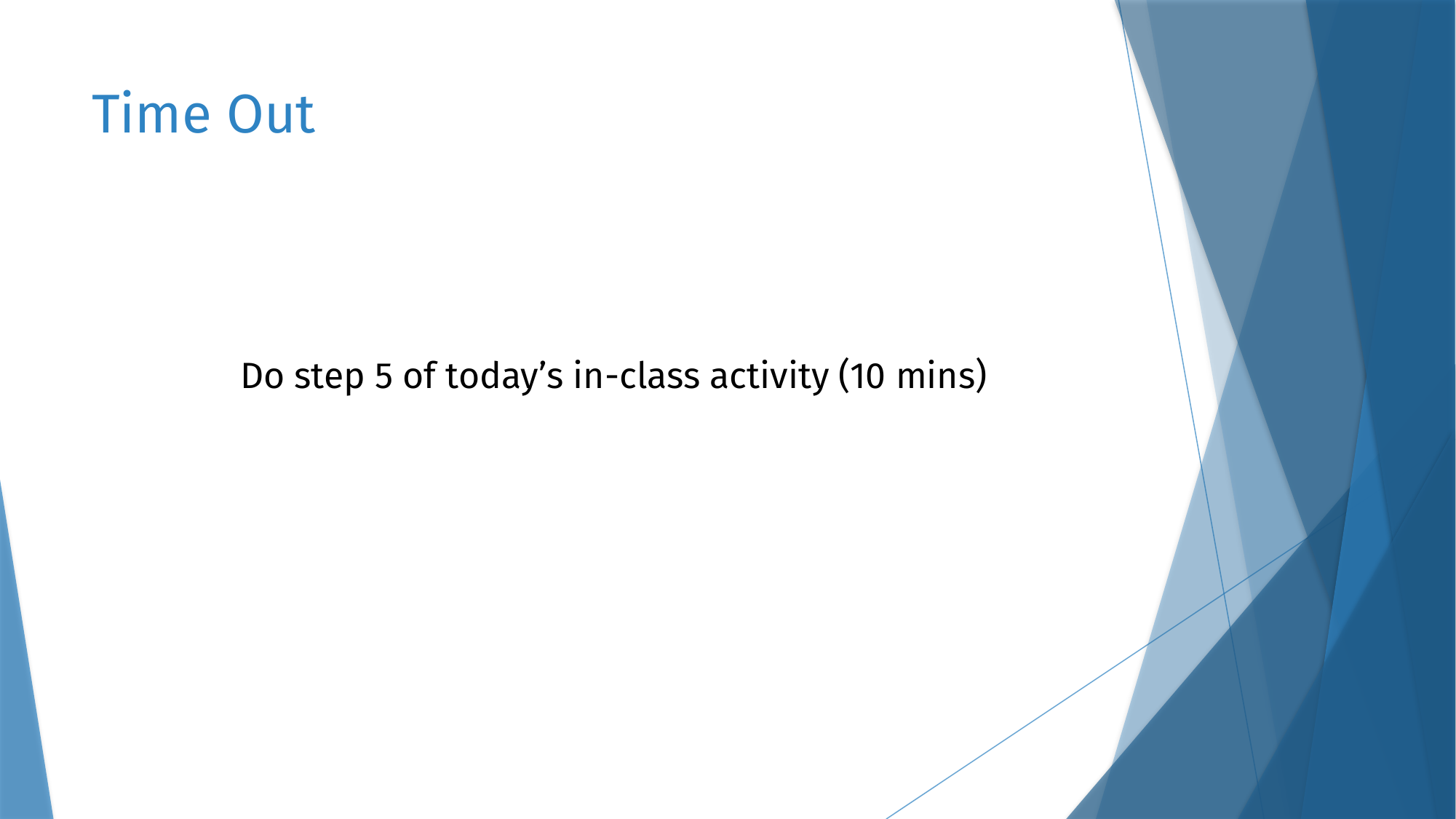

# Time Out
Do step 5 of today’s in-class activity (10 mins)